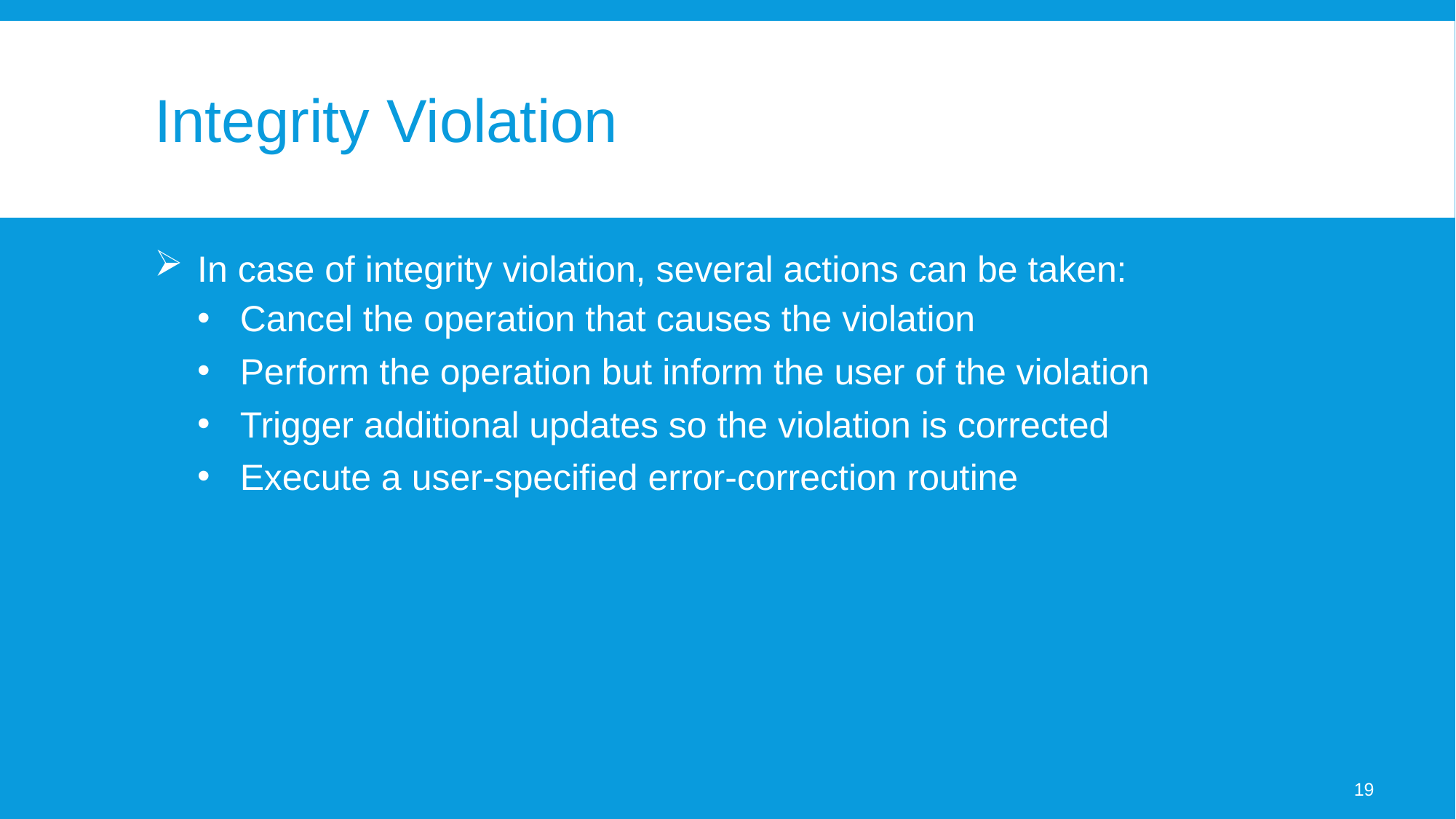

# Integrity Violation
In case of integrity violation, several actions can be taken:
Cancel the operation that causes the violation
Perform the operation but inform the user of the violation
Trigger additional updates so the violation is corrected
Execute a user-specified error-correction routine

19